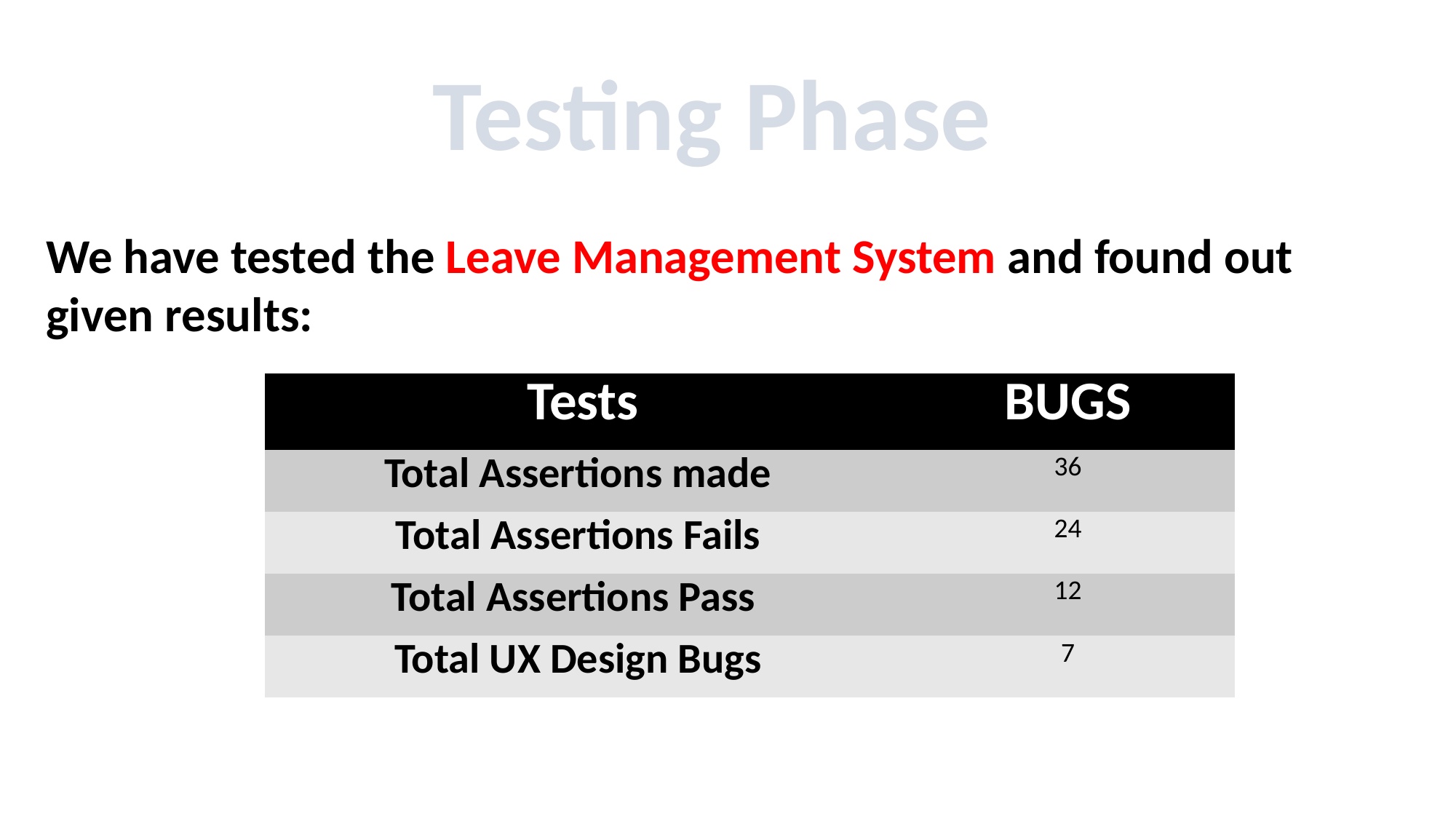

Testing Phase

We have tested the Leave Management System and found out  given results:
| Tests | BUGS |
| --- | --- |
| Total Assertions made | 36 |
| Total Assertions Fails | 24 |
| Total Assertions Pass | 12 |
| Total UX Design Bugs | 7 |